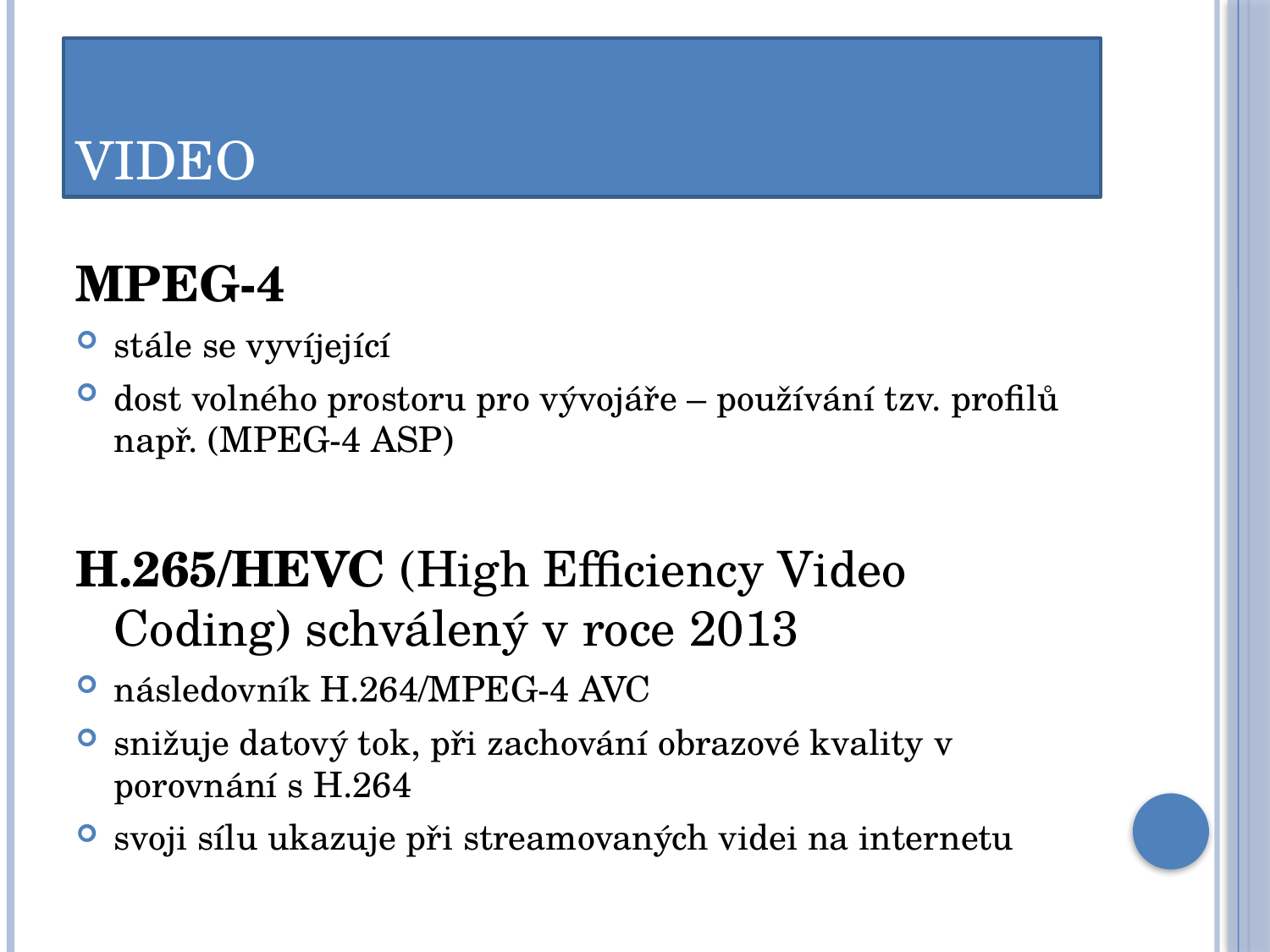

# Video
MPEG-4
stále se vyvíjející
dost volného prostoru pro vývojáře – používání tzv. profilů např. (MPEG-4 ASP)

H.265/HEVC (High Efficiency Video Coding) schválený v roce 2013
následovník H.264/MPEG-4 AVC
snižuje datový tok, při zachování obrazové kvality v porovnání s H.264
svoji sílu ukazuje při streamovaných videi na internetu